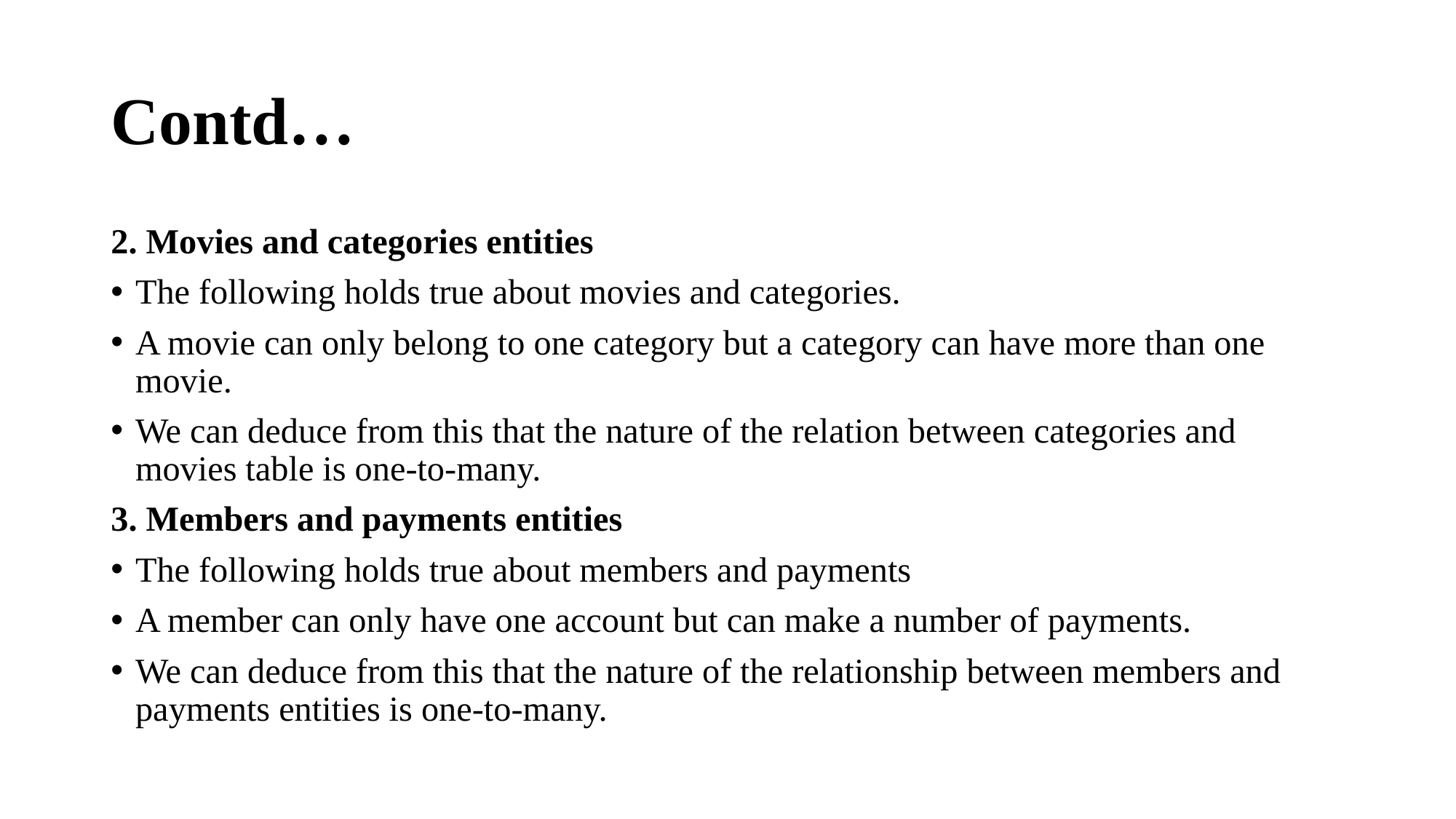

# Contd…
2. Movies and categories entities
The following holds true about movies and categories.
A movie can only belong to one category but a category can have more than one movie.
We can deduce from this that the nature of the relation between categories and movies table is one-to-many.
3. Members and payments entities
The following holds true about members and payments
A member can only have one account but can make a number of payments.
We can deduce from this that the nature of the relationship between members and payments entities is one-to-many.